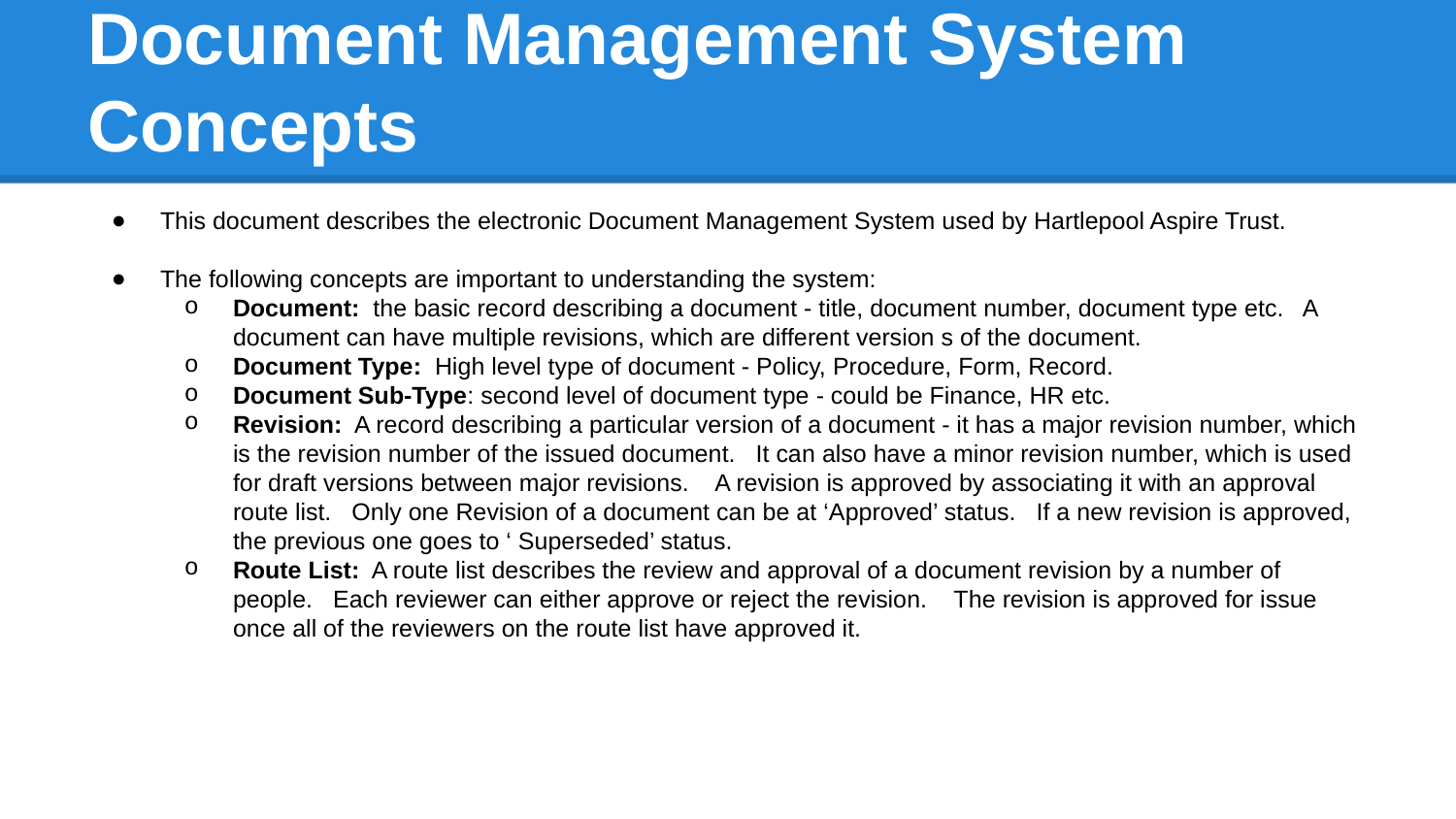

# Document Management System Concepts
This document describes the electronic Document Management System used by Hartlepool Aspire Trust.

The following concepts are important to understanding the system:
Document:  the basic record describing a document - title, document number, document type etc.   A document can have multiple revisions, which are different version s of the document.
Document Type:  High level type of document - Policy, Procedure, Form, Record.
Document Sub-Type: second level of document type - could be Finance, HR etc.
Revision:  A record describing a particular version of a document - it has a major revision number, which is the revision number of the issued document.   It can also have a minor revision number, which is used for draft versions between major revisions.    A revision is approved by associating it with an approval route list.   Only one Revision of a document can be at ‘Approved’ status.   If a new revision is approved, the previous one goes to ‘ Superseded’ status.
Route List:  A route list describes the review and approval of a document revision by a number of people.   Each reviewer can either approve or reject the revision.    The revision is approved for issue once all of the reviewers on the route list have approved it.